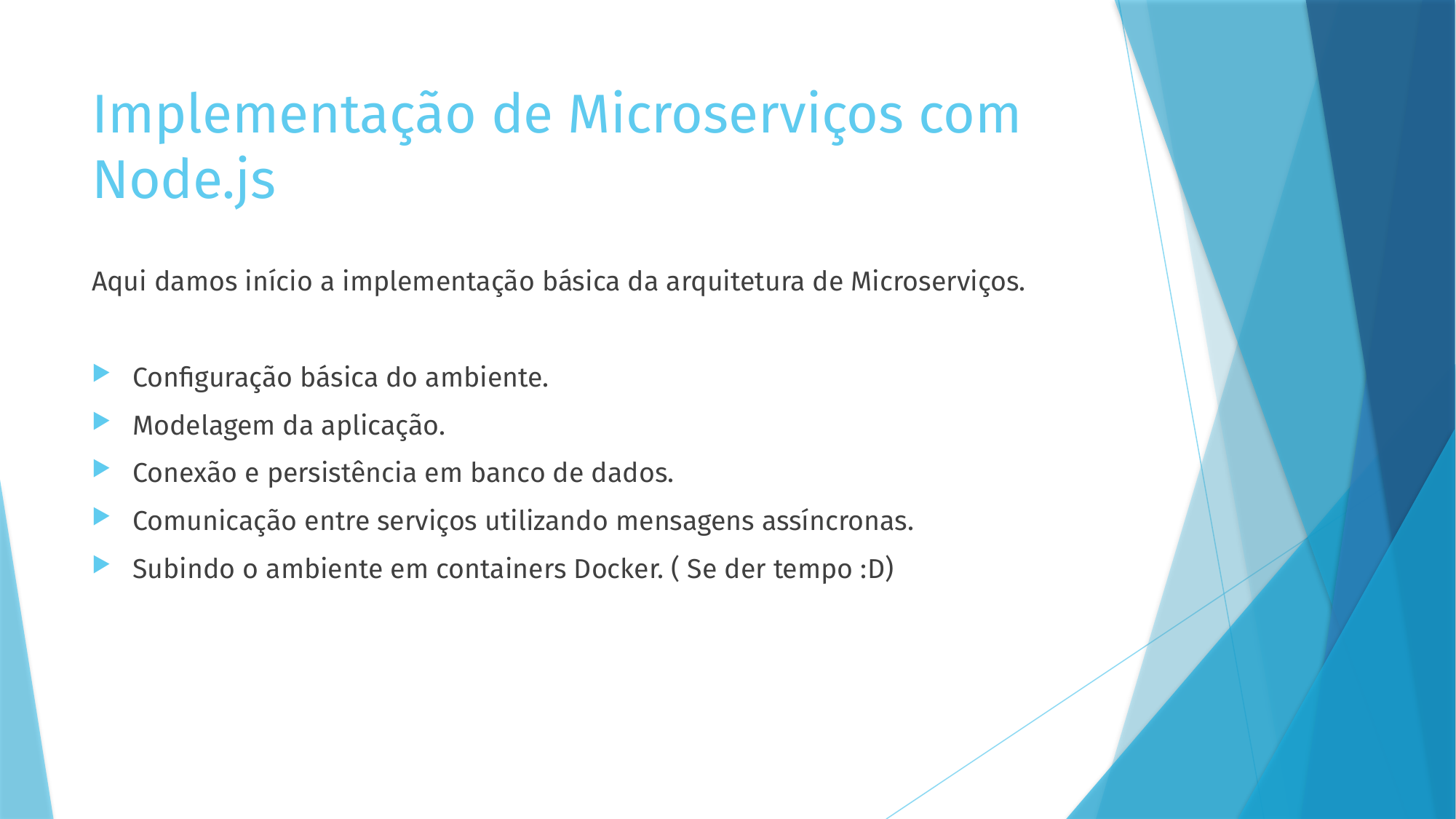

# Implementação de Microserviços com Node.js
Aqui damos início a implementação básica da arquitetura de Microserviços.

Configuração básica do ambiente.
Modelagem da aplicação.
Conexão e persistência em banco de dados.
Comunicação entre serviços utilizando mensagens assíncronas.
Subindo o ambiente em containers Docker. ( Se der tempo :D)